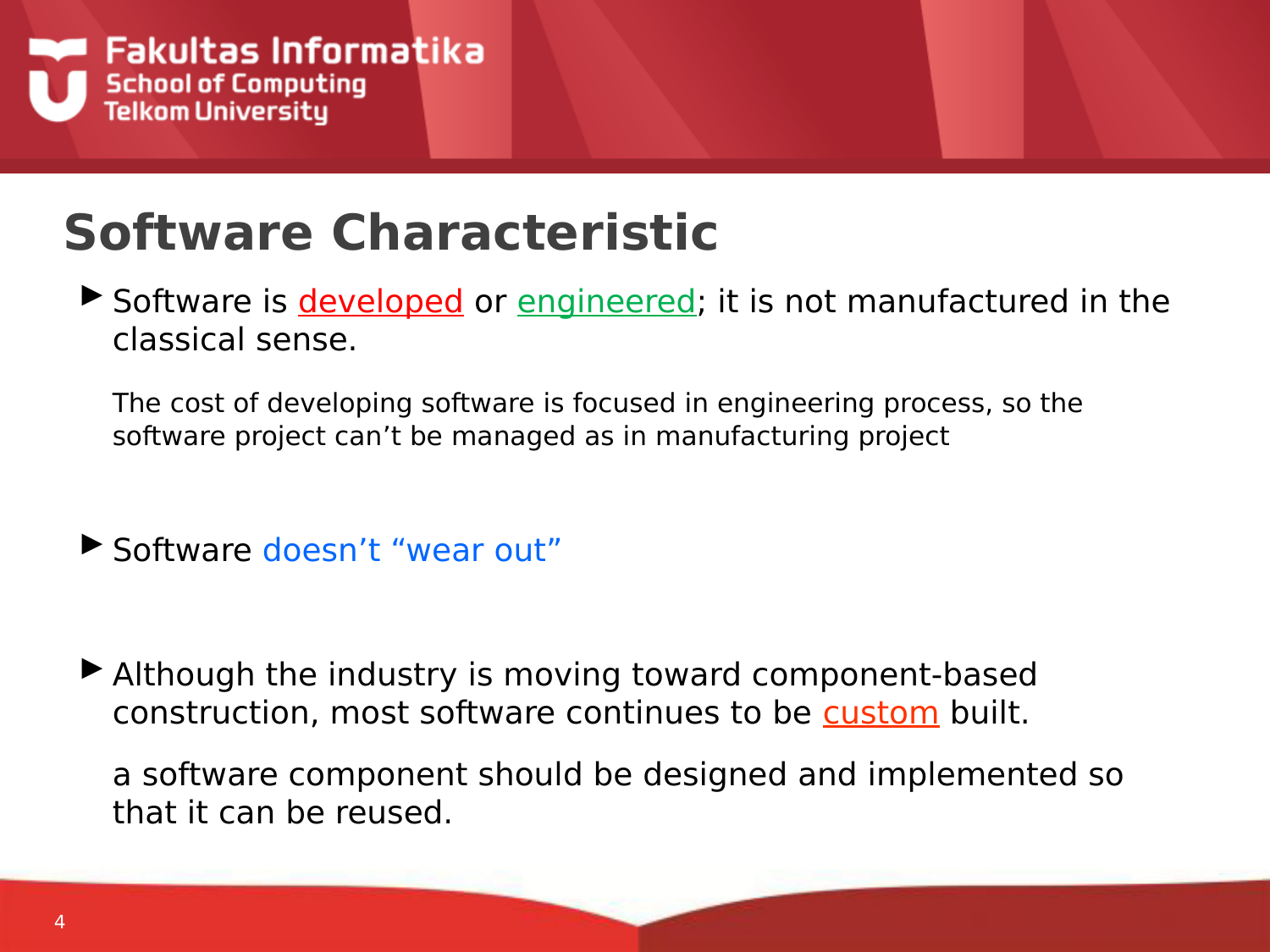

# Software Characteristic
Software is developed or engineered; it is not manufactured in the classical sense.
	The cost of developing software is focused in engineering process, so the software project can’t be managed as in manufacturing project

Software doesn’t “wear out”

Although the industry is moving toward component-based construction, most software continues to be custom built.
	a software component should be designed and implemented so that it can be reused.

4